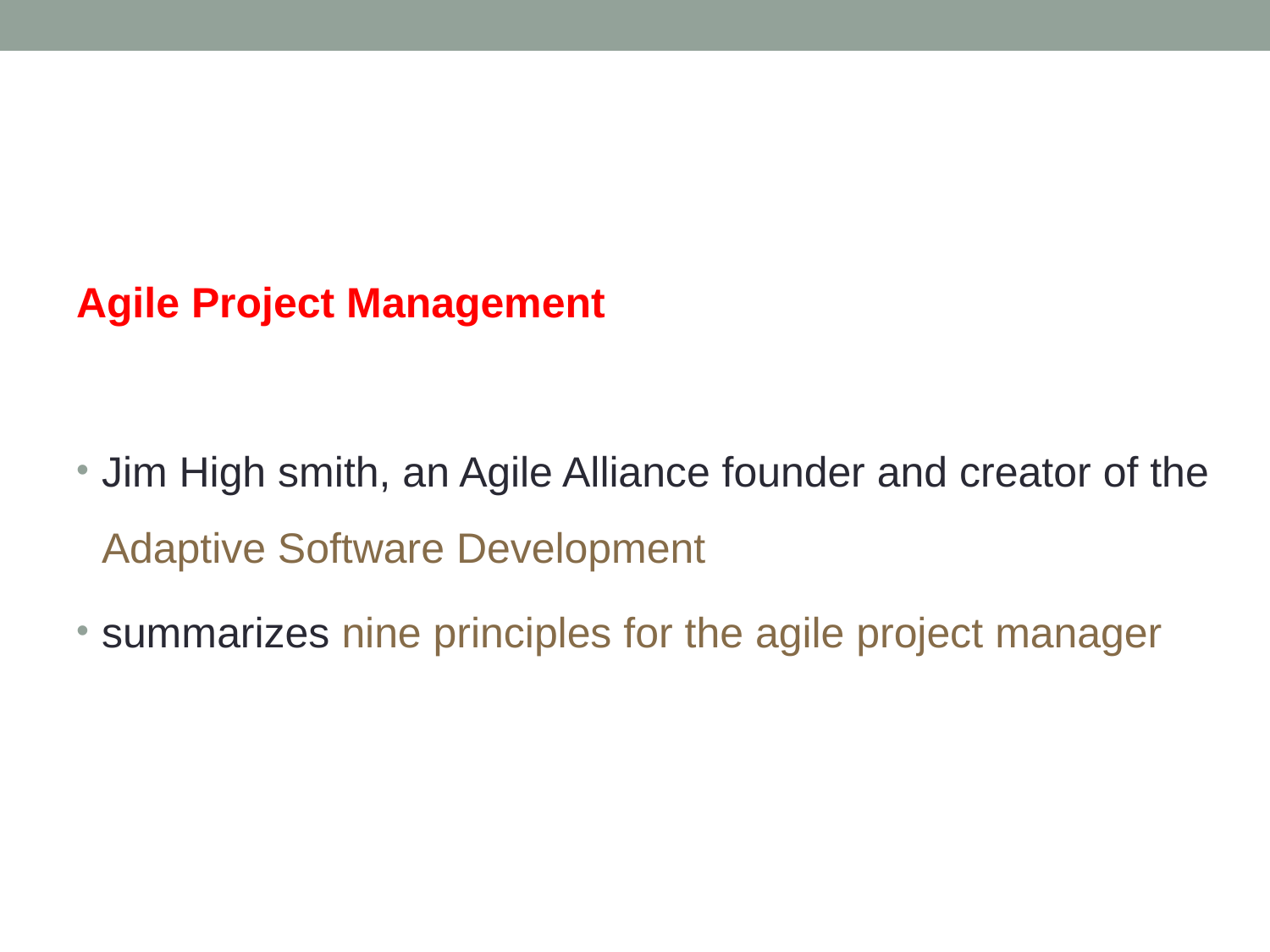

Agile Project Management

Jim High smith, an Agile Alliance founder and creator of the Adaptive Software Development
summarizes nine principles for the agile project manager